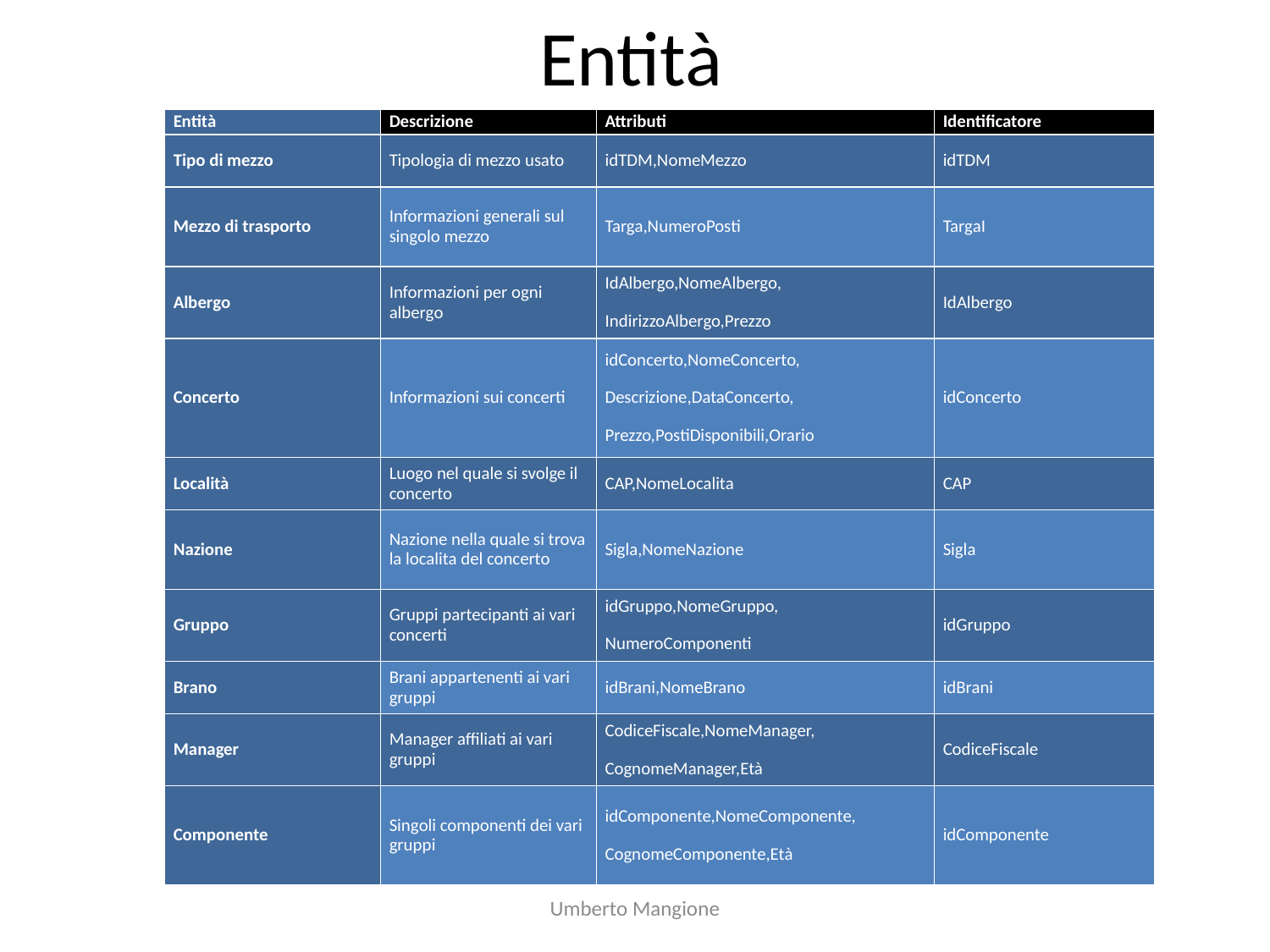

# Entità
| Entità | Descrizione | Attributi | Identificatore |
| --- | --- | --- | --- |
| Tipo di mezzo | Tipologia di mezzo usato | idTDM,NomeMezzo | idTDM |
| Mezzo di trasporto | Informazioni generali sul singolo mezzo | Targa,NumeroPosti | TargaI |
| Albergo | Informazioni per ogni albergo | IdAlbergo,NomeAlbergo, IndirizzoAlbergo,Prezzo | IdAlbergo |
| Concerto | Informazioni sui concerti | idConcerto,NomeConcerto, Descrizione,DataConcerto, Prezzo,PostiDisponibili,Orario | idConcerto |
| Località | Luogo nel quale si svolge il concerto | CAP,NomeLocalita | CAP |
| Nazione | Nazione nella quale si trova la localita del concerto | Sigla,NomeNazione | Sigla |
| Gruppo | Gruppi partecipanti ai vari concerti | idGruppo,NomeGruppo, NumeroComponenti | idGruppo |
| Brano | Brani appartenenti ai vari gruppi | idBrani,NomeBrano | idBrani |
| Manager | Manager affiliati ai vari gruppi | CodiceFiscale,NomeManager, CognomeManager,Età | CodiceFiscale |
| Componente | Singoli componenti dei vari gruppi | idComponente,NomeComponente, CognomeComponente,Età | idComponente |
Umberto Mangione